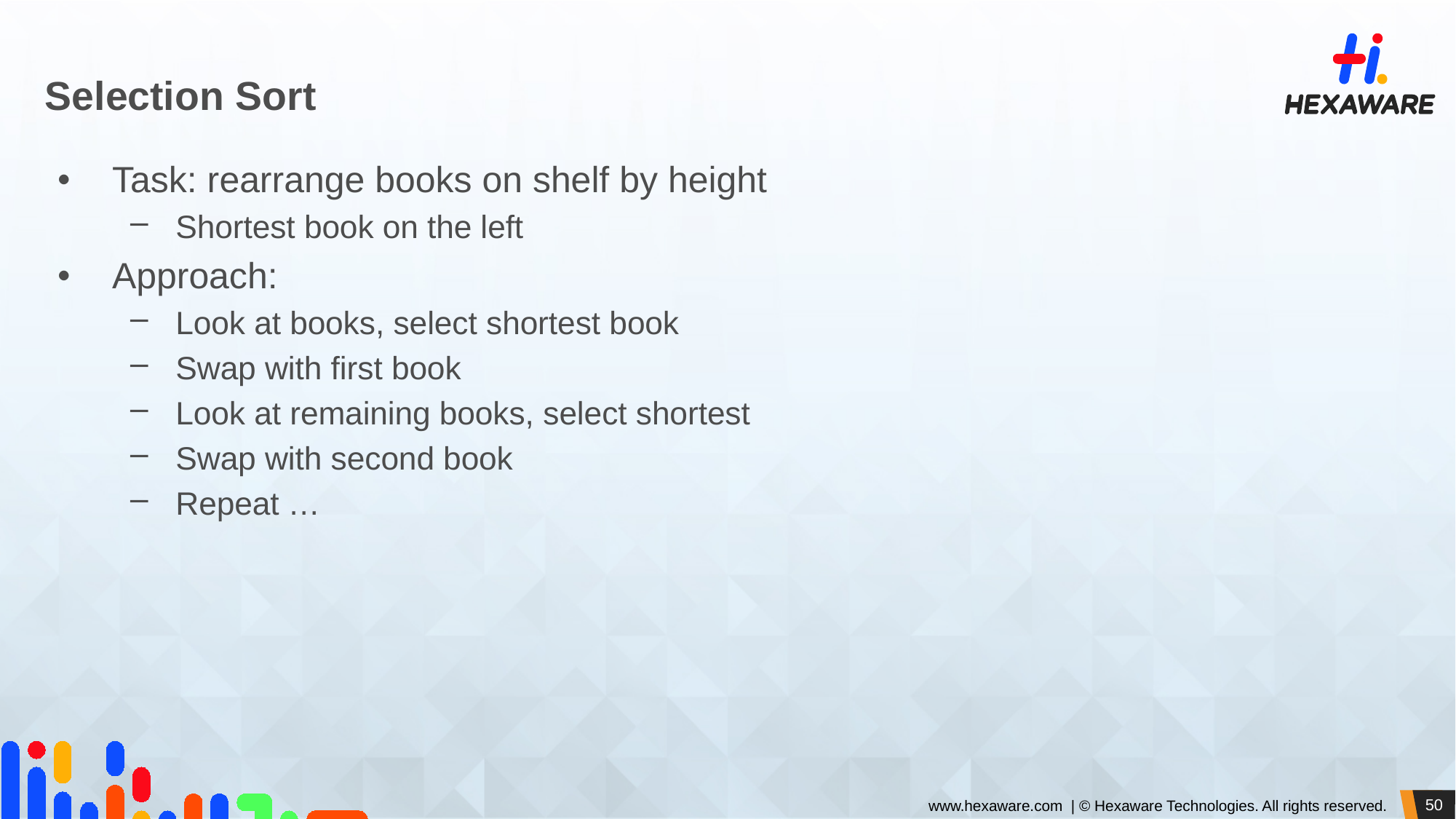

# Selection Sort
Task: rearrange books on shelf by height
Shortest book on the left
Approach:
Look at books, select shortest book
Swap with first book
Look at remaining books, select shortest
Swap with second book
Repeat …